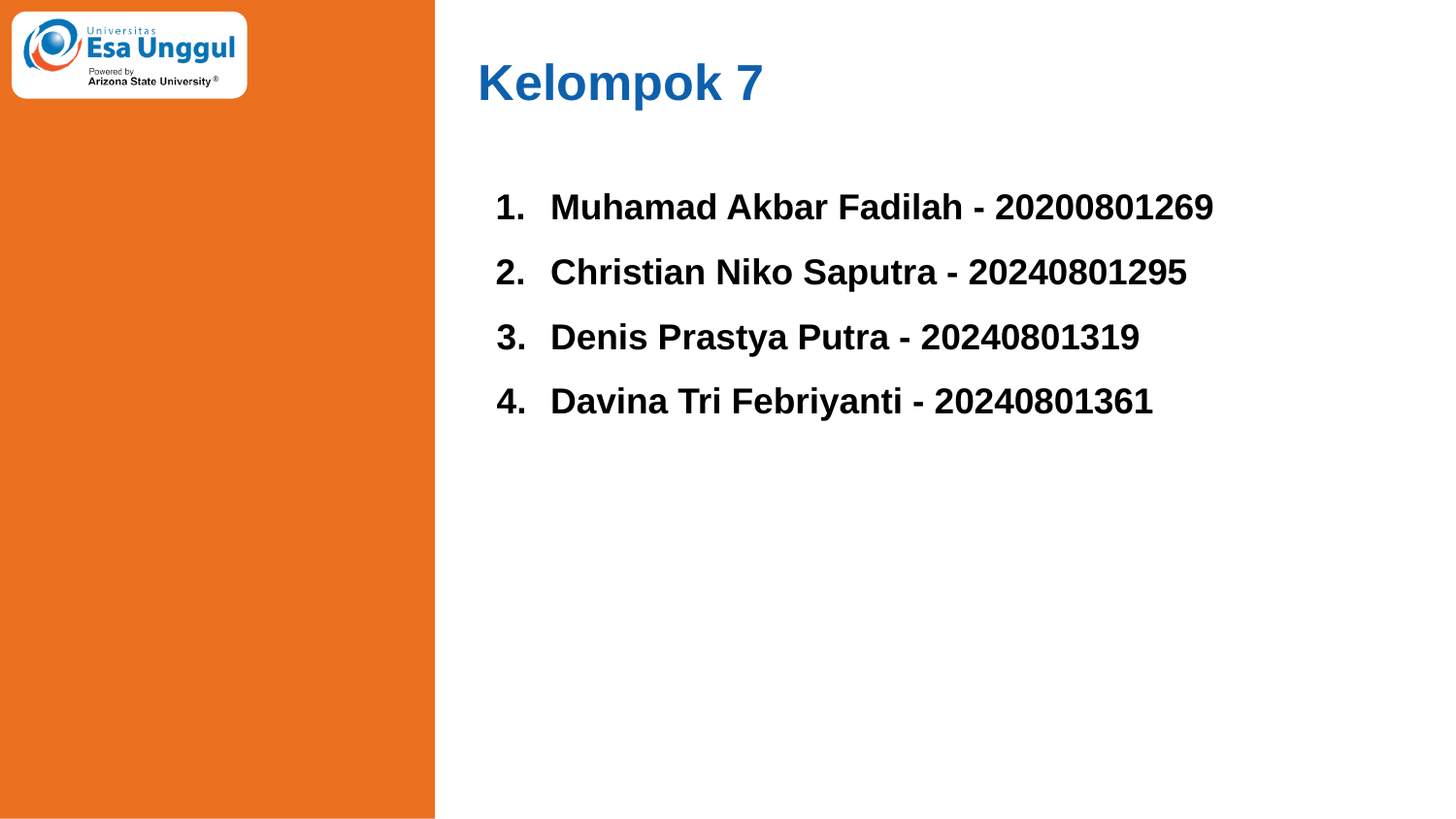

Kelompok 7
Muhamad Akbar Fadilah - 20200801269
Christian Niko Saputra - 20240801295
Denis Prastya Putra - 20240801319
Davina Tri Febriyanti - 20240801361